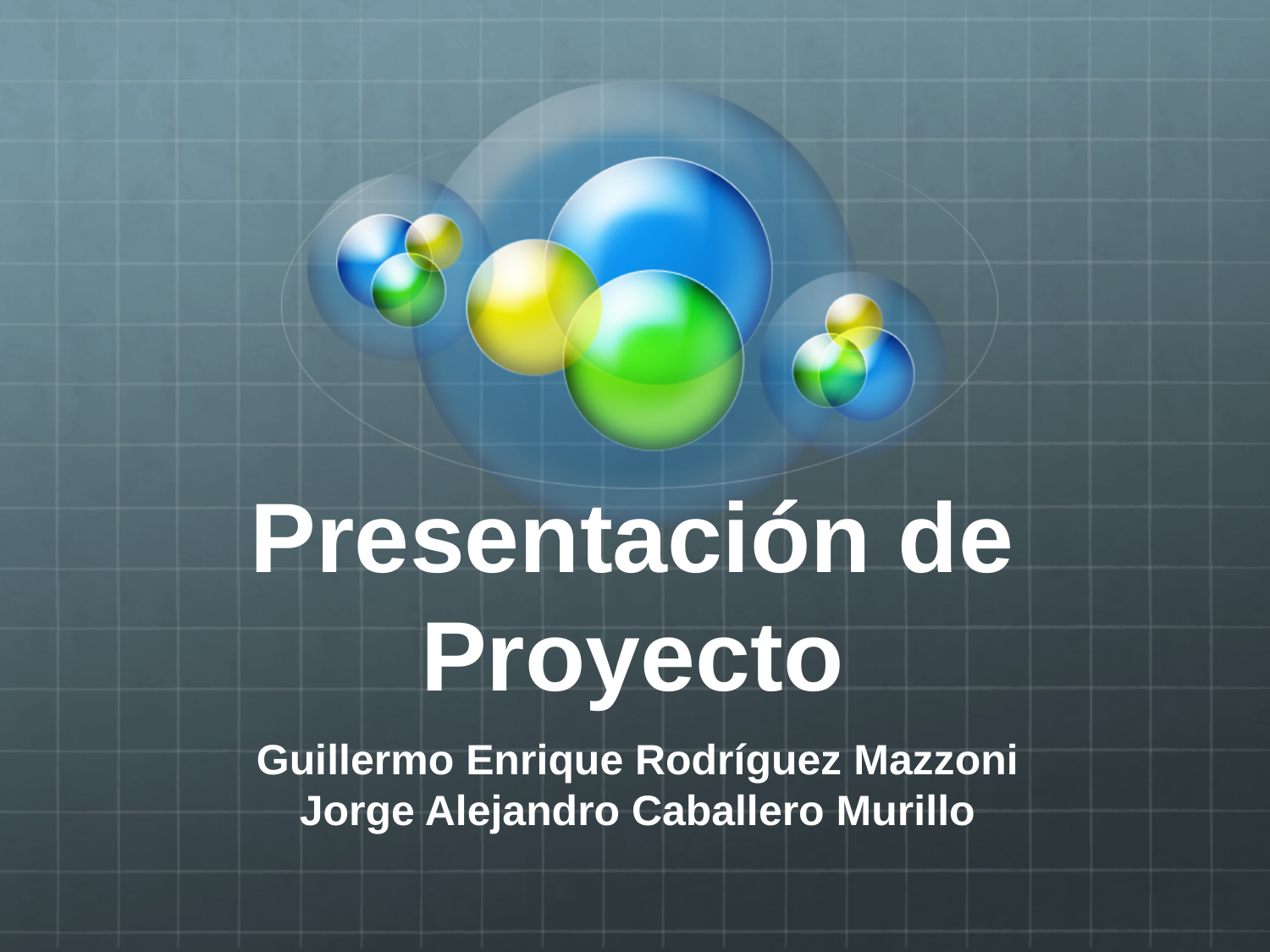

# Presentación de Proyecto
Guillermo Enrique Rodríguez Mazzoni
Jorge Alejandro Caballero Murillo